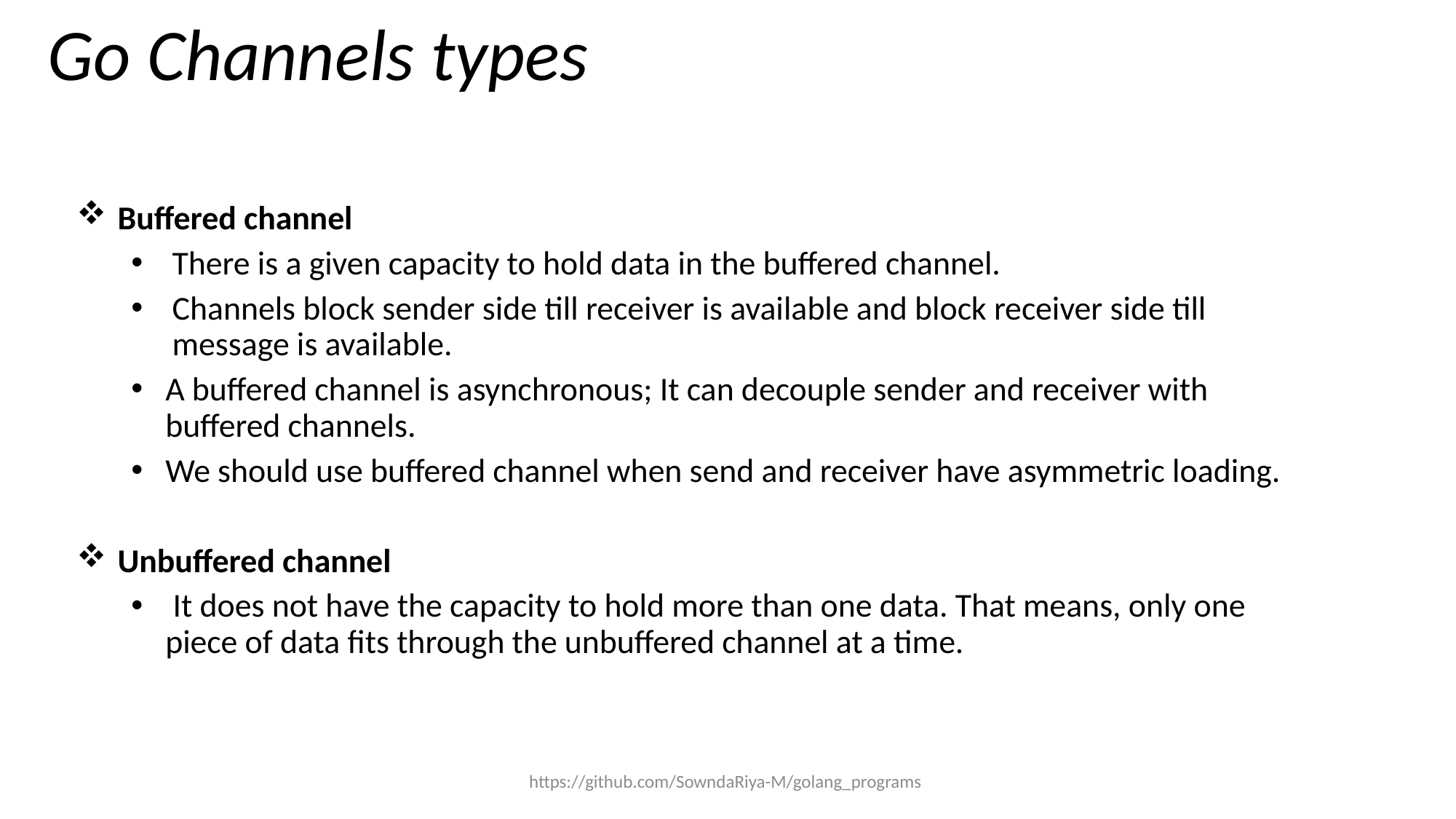

Go Channels types
Buffered channel
There is a given capacity to hold data in the buffered channel.
Channels block sender side till receiver is available and block receiver side till message is available.
A buffered channel is asynchronous; It can decouple sender and receiver with buffered channels.
We should use buffered channel when send and receiver have asymmetric loading.

Unbuffered channel
 It does not have the capacity to hold more than one data. That means, only one piece of data fits through the unbuffered channel at a time.

https://github.com/SowndaRiya-M/golang_programs